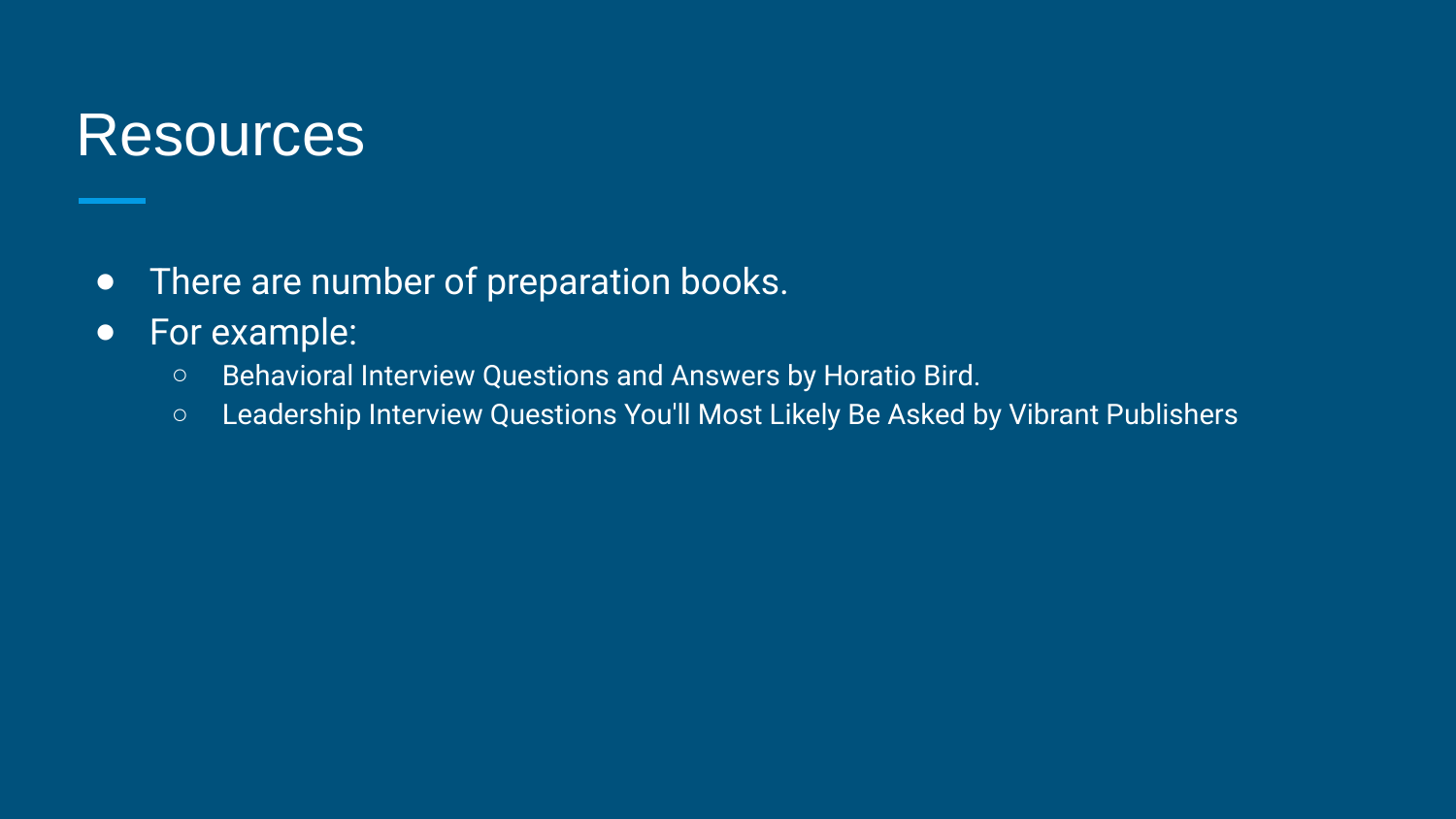

# Resources
There are number of preparation books.
For example:
Behavioral Interview Questions and Answers by Horatio Bird.
Leadership Interview Questions You'll Most Likely Be Asked by Vibrant Publishers